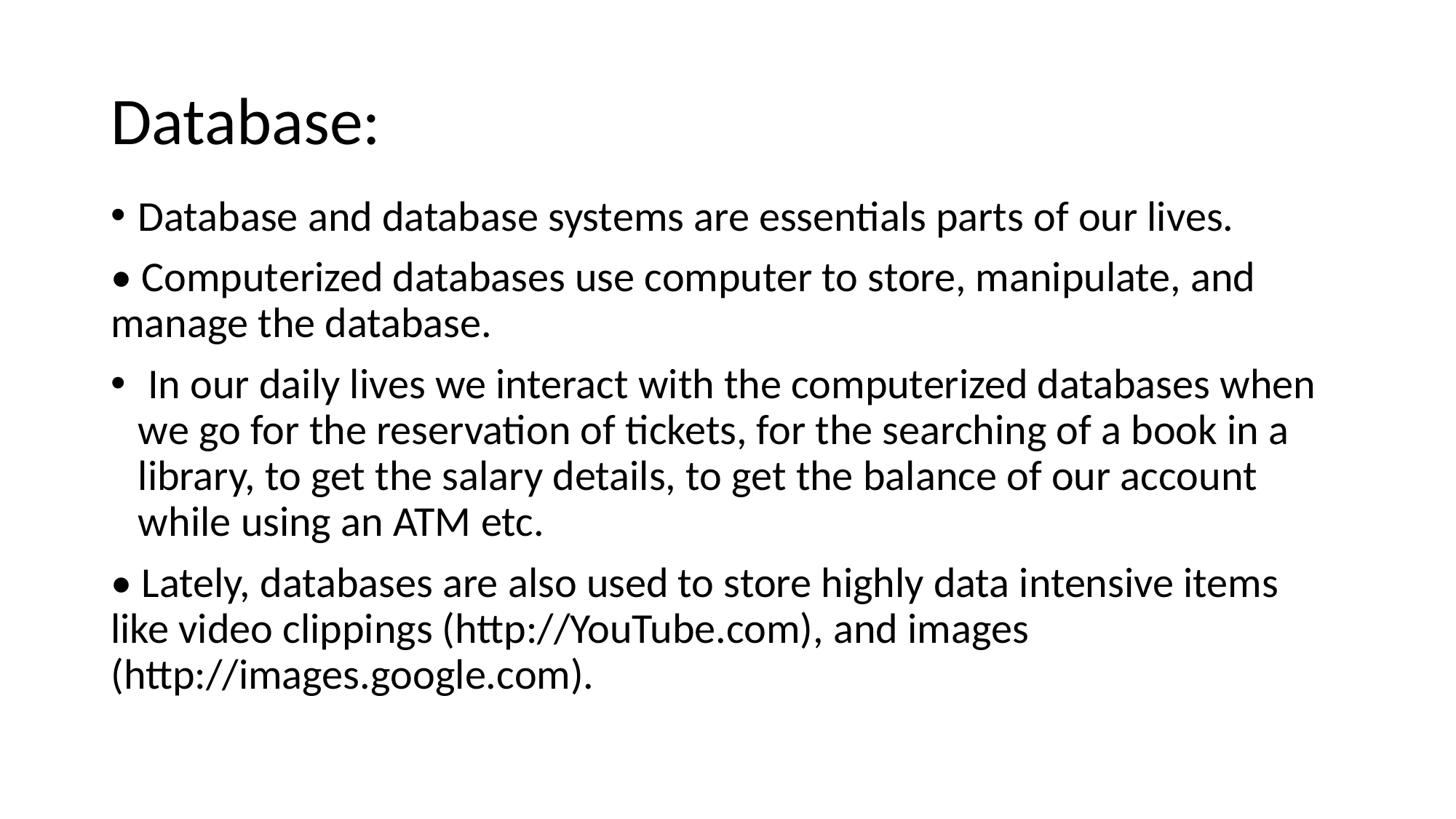

# Database:
Database and database systems are essentials parts of our lives.
• Computerized databases use computer to store, manipulate, and manage the database.
 In our daily lives we interact with the computerized databases when we go for the reservation of tickets, for the searching of a book in a library, to get the salary details, to get the balance of our account while using an ATM etc.
• Lately, databases are also used to store highly data intensive items like video clippings (http://YouTube.com), and images (http://images.google.com).